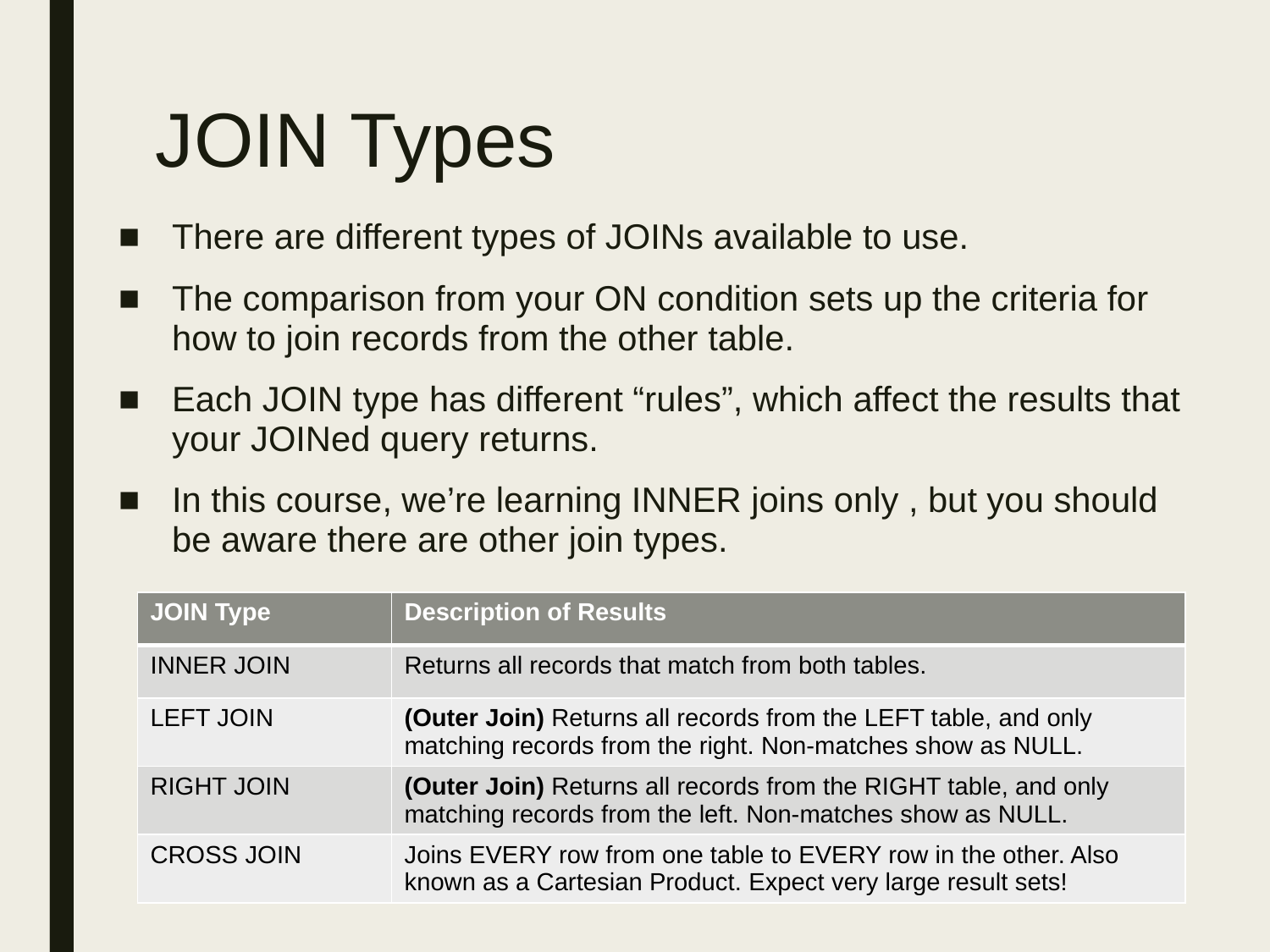

# JOIN Types
There are different types of JOINs available to use.
The comparison from your ON condition sets up the criteria for how to join records from the other table.
Each JOIN type has different “rules”, which affect the results that your JOINed query returns.
In this course, we’re learning INNER joins only , but you should be aware there are other join types.

| JOIN Type | Description of Results |
| --- | --- |
| INNER JOIN | Returns all records that match from both tables. |
| LEFT JOIN | (Outer Join) Returns all records from the LEFT table, and only matching records from the right. Non-matches show as NULL. |
| RIGHT JOIN | (Outer Join) Returns all records from the RIGHT table, and only matching records from the left. Non-matches show as NULL. |
| CROSS JOIN | Joins EVERY row from one table to EVERY row in the other. Also known as a Cartesian Product. Expect very large result sets! |